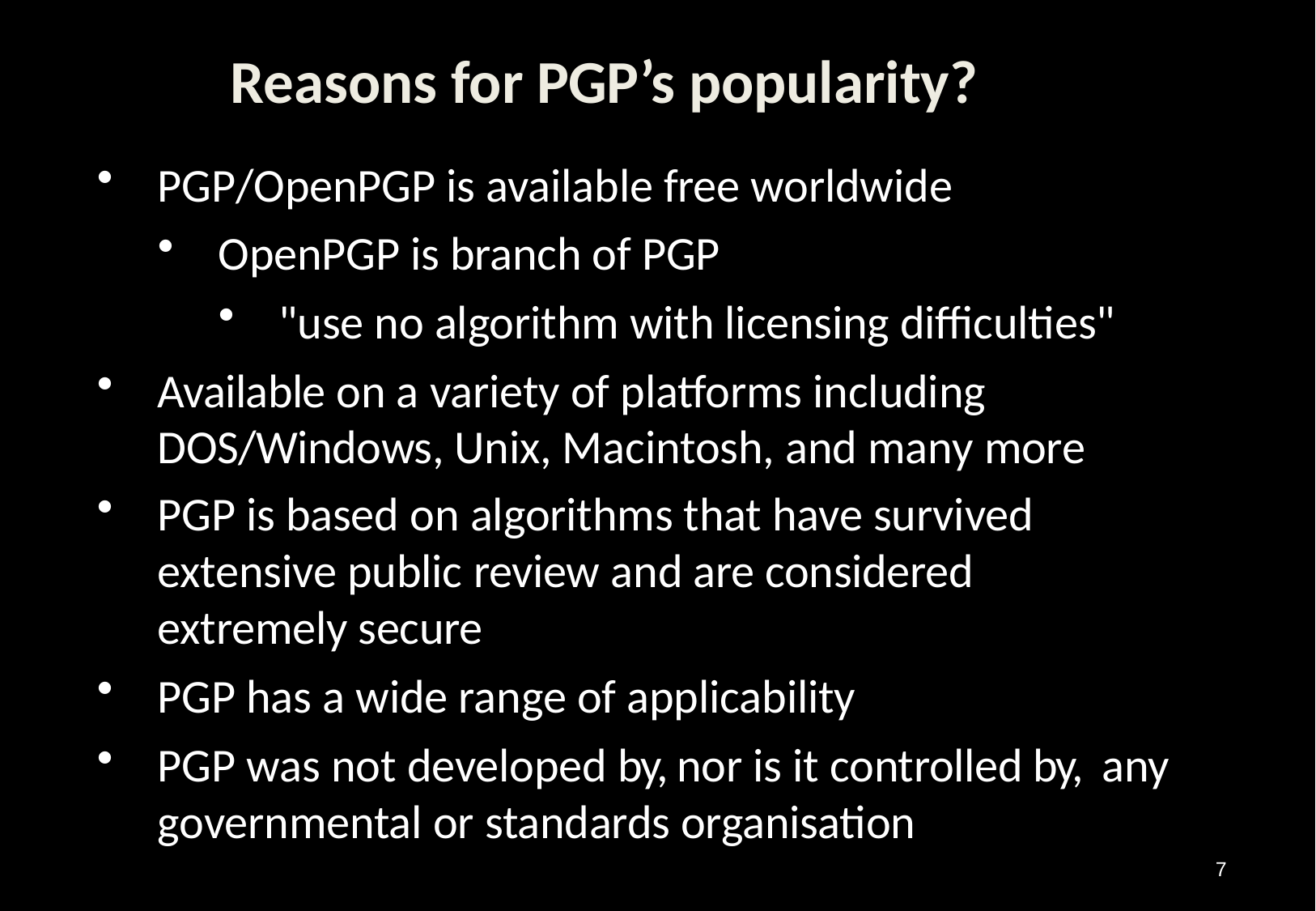

# Reasons for PGP’s popularity?
PGP/OpenPGP is available free worldwide
OpenPGP is branch of PGP
"use no algorithm with licensing difficulties"
Available on a variety of platforms including  DOS/Windows, Unix, Macintosh, and many more
PGP is based on algorithms that have survived  extensive public review and are considered  extremely secure
PGP has a wide range of applicability
PGP was not developed by, nor is it controlled by,  any governmental or standards organisation
7